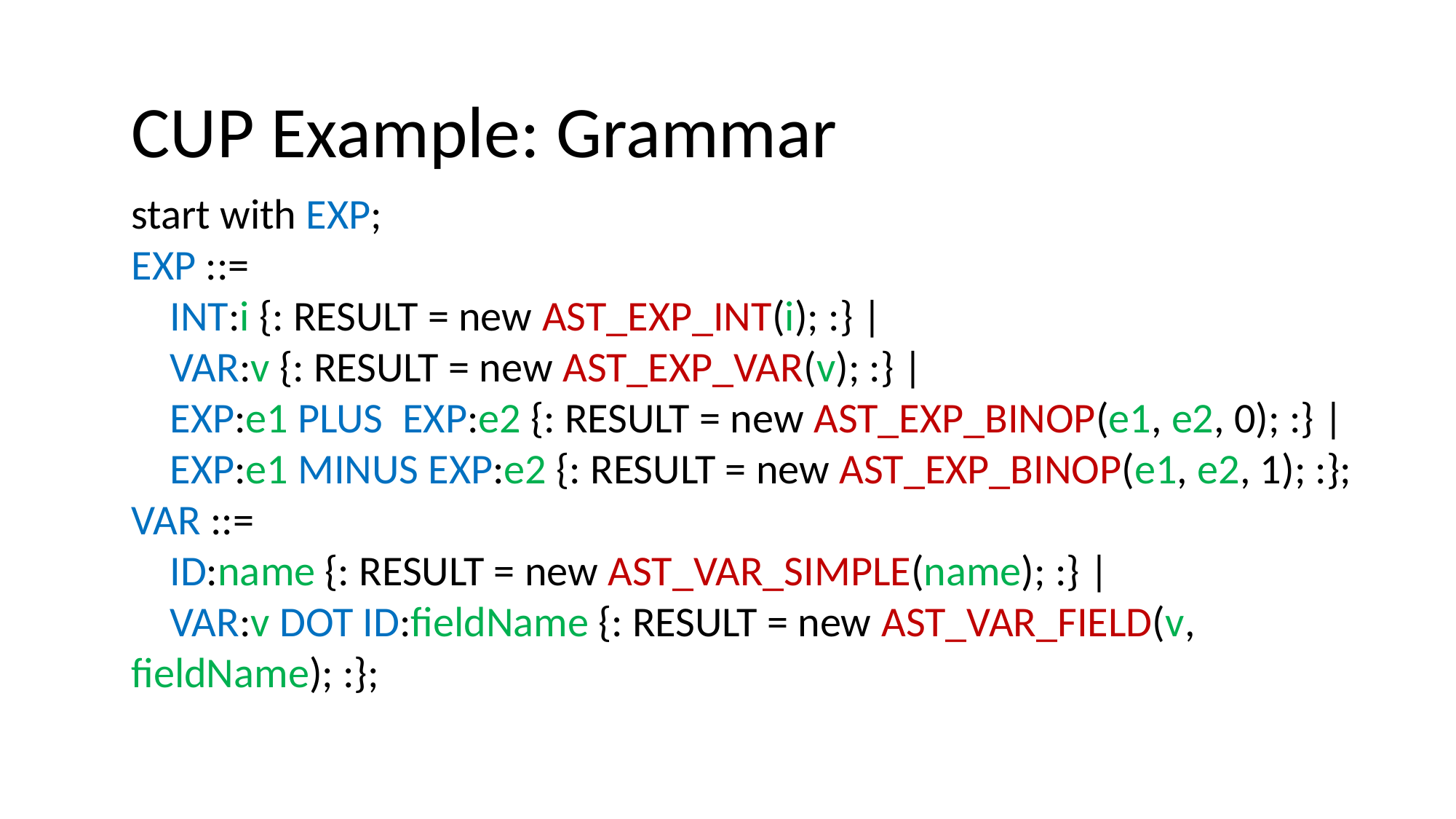

CUP Example: Grammar
start with EXP;
EXP ::=
    INT:i {: RESULT = new AST_EXP_INT(i); :} |
    VAR:v {: RESULT = new AST_EXP_VAR(v); :} |
    EXP:e1 PLUS  EXP:e2 {: RESULT = new AST_EXP_BINOP(e1, e2, 0); :} |
    EXP:e1 MINUS EXP:e2 {: RESULT = new AST_EXP_BINOP(e1, e2, 1); :};
VAR ::=
    ID:name {: RESULT = new AST_VAR_SIMPLE(name); :} |
    VAR:v DOT ID:fieldName {: RESULT = new AST_VAR_FIELD(v, fieldName); :};